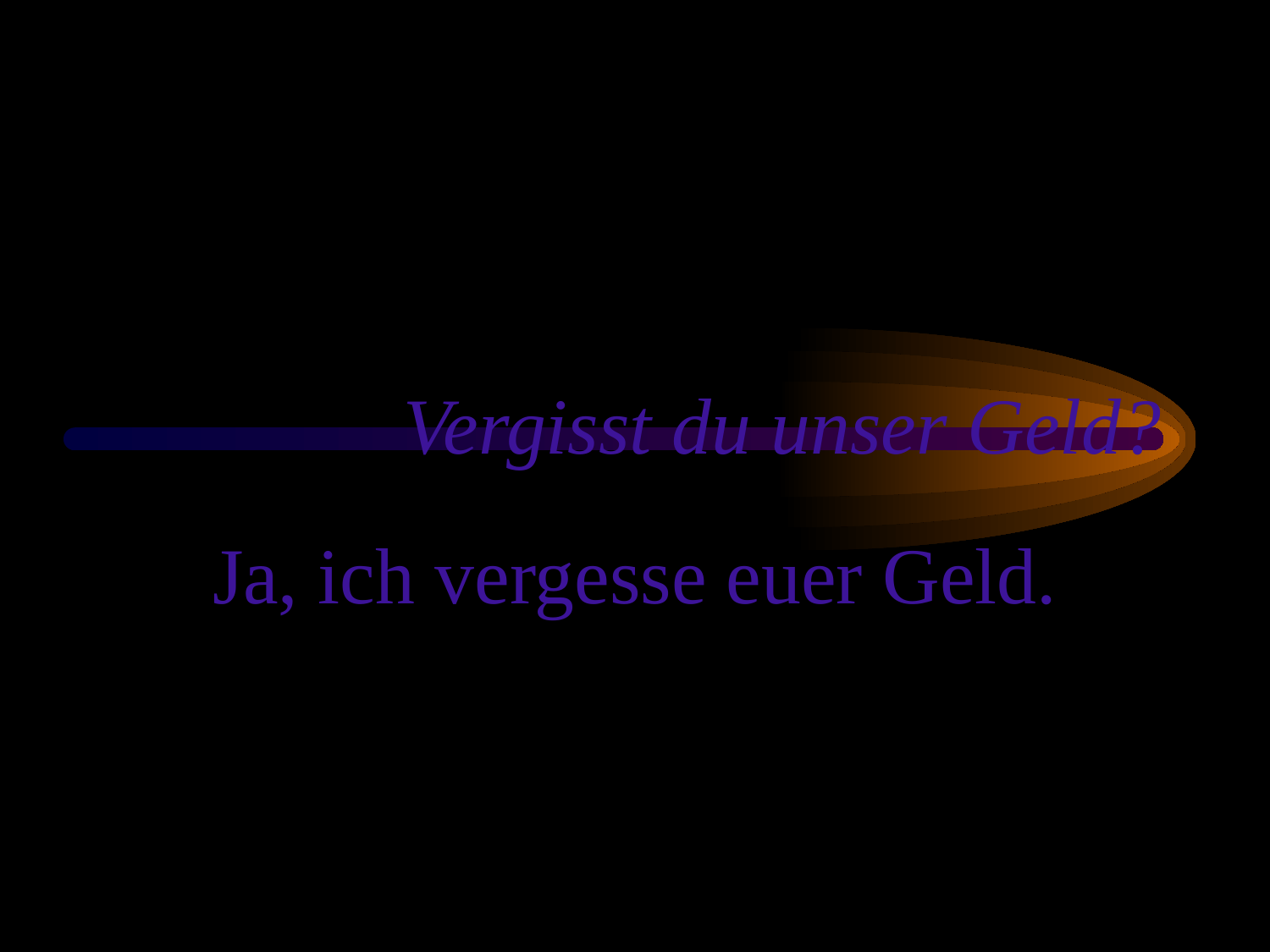

# Vergisst du unser Geld?
Ja, ich vergesse euer Geld.